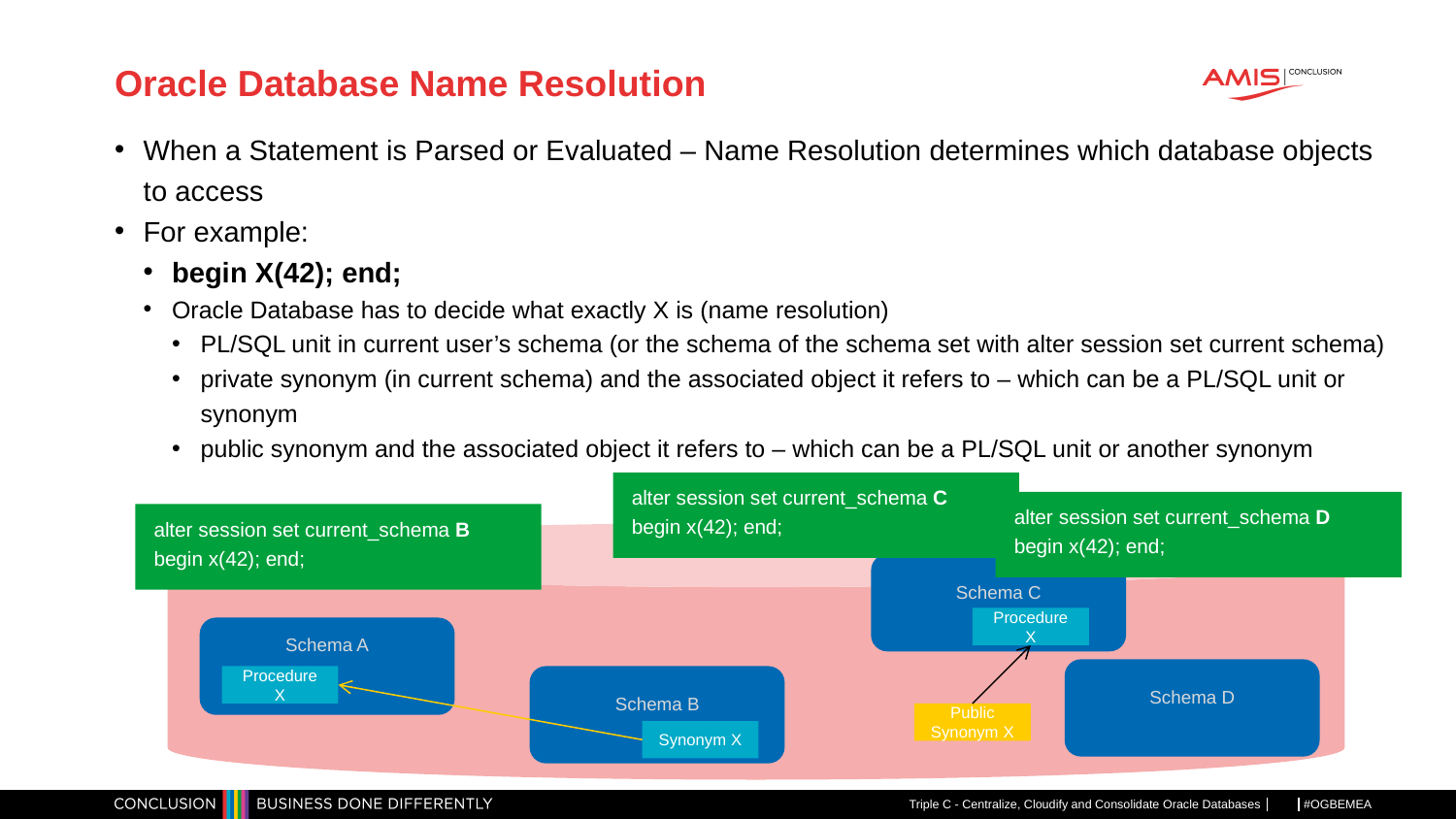

# Oracle Database Name Resolution
When a Statement is Parsed or Evaluated – Name Resolution determines which database objects to access
For example:
begin X(42); end;
Oracle Database has to decide what exactly X is (name resolution)
PL/SQL unit in current user’s schema (or the schema of the schema set with alter session set current schema)
private synonym (in current schema) and the associated object it refers to – which can be a PL/SQL unit or synonym
public synonym and the associated object it refers to – which can be a PL/SQL unit or another synonym

alter session set current_schema C
begin x(42); end;

alter session set current_schema D
begin x(42); end;

alter session set current_schema B
begin x(42); end;

Schema C

Procedure X
Schema A

Schema D

Procedure X
Schema B

Public Synonym X
Synonym X
Triple C - Centralize, Cloudify and Consolidate Oracle Databases